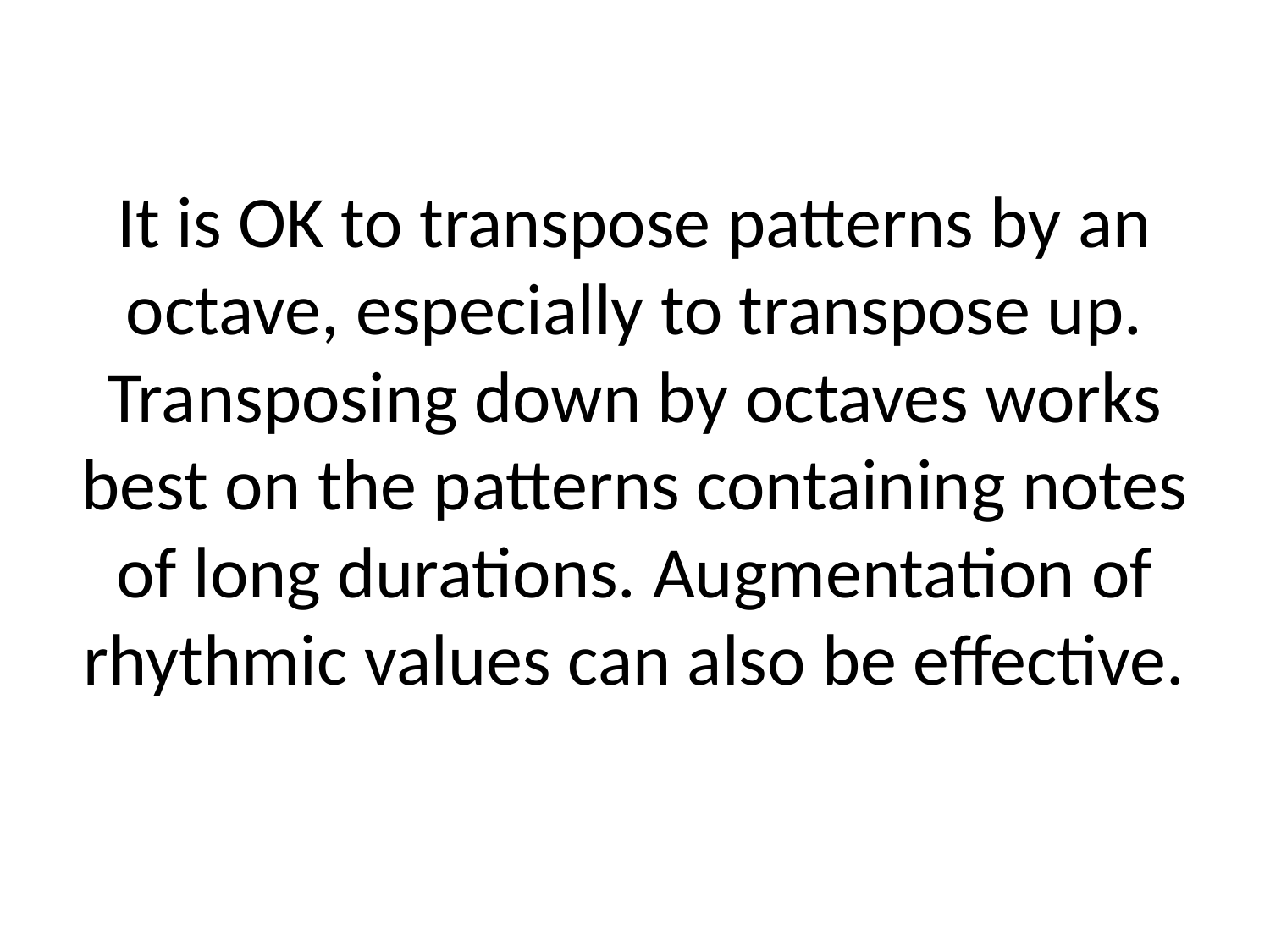

# It is OK to transpose patterns by an octave, especially to transpose up. Transposing down by octaves works best on the patterns containing notes of long durations. Augmentation of rhythmic values can also be effective.